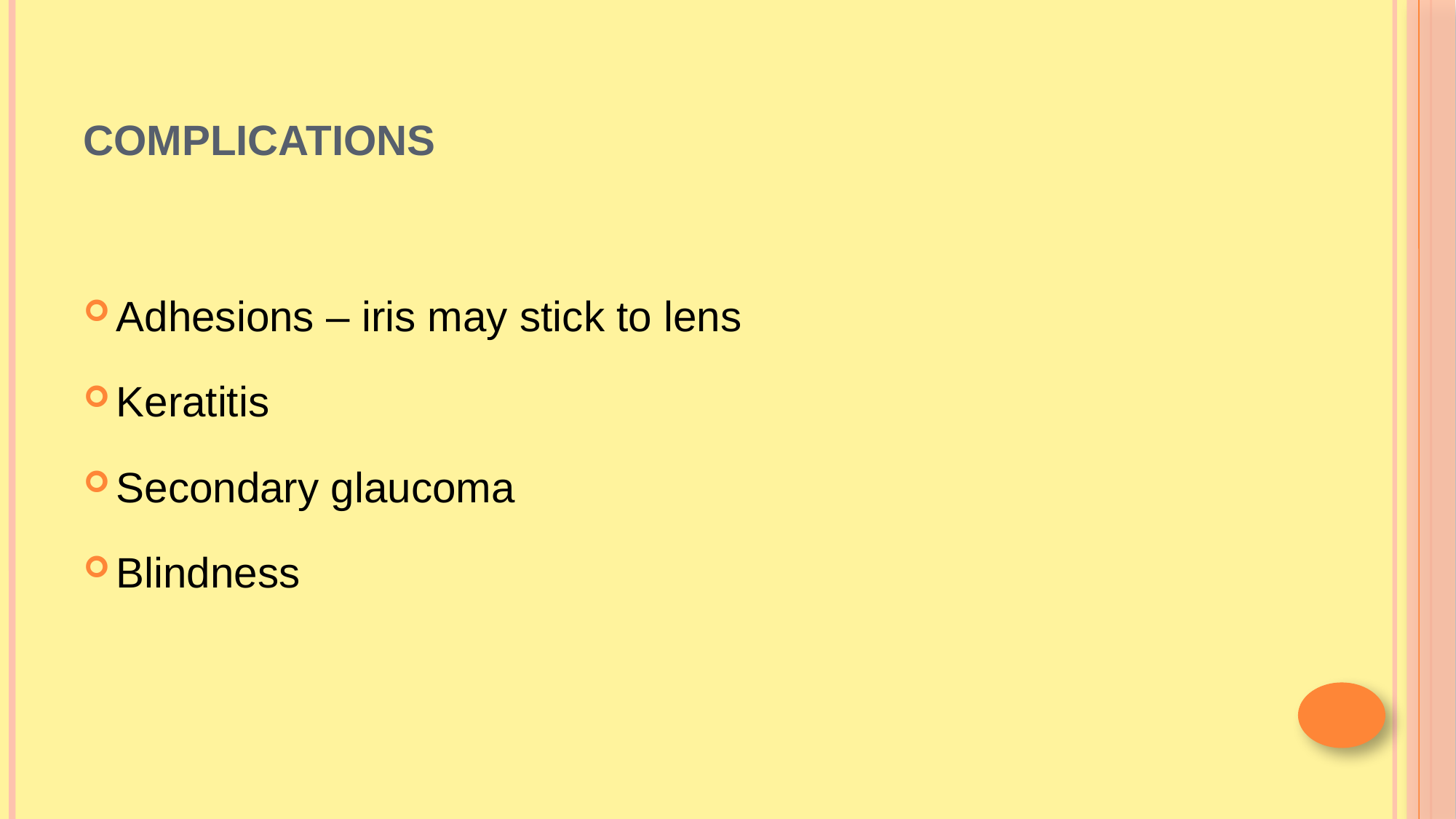

# Complications

Adhesions – iris may stick to lens
Keratitis
Secondary glaucoma
Blindness